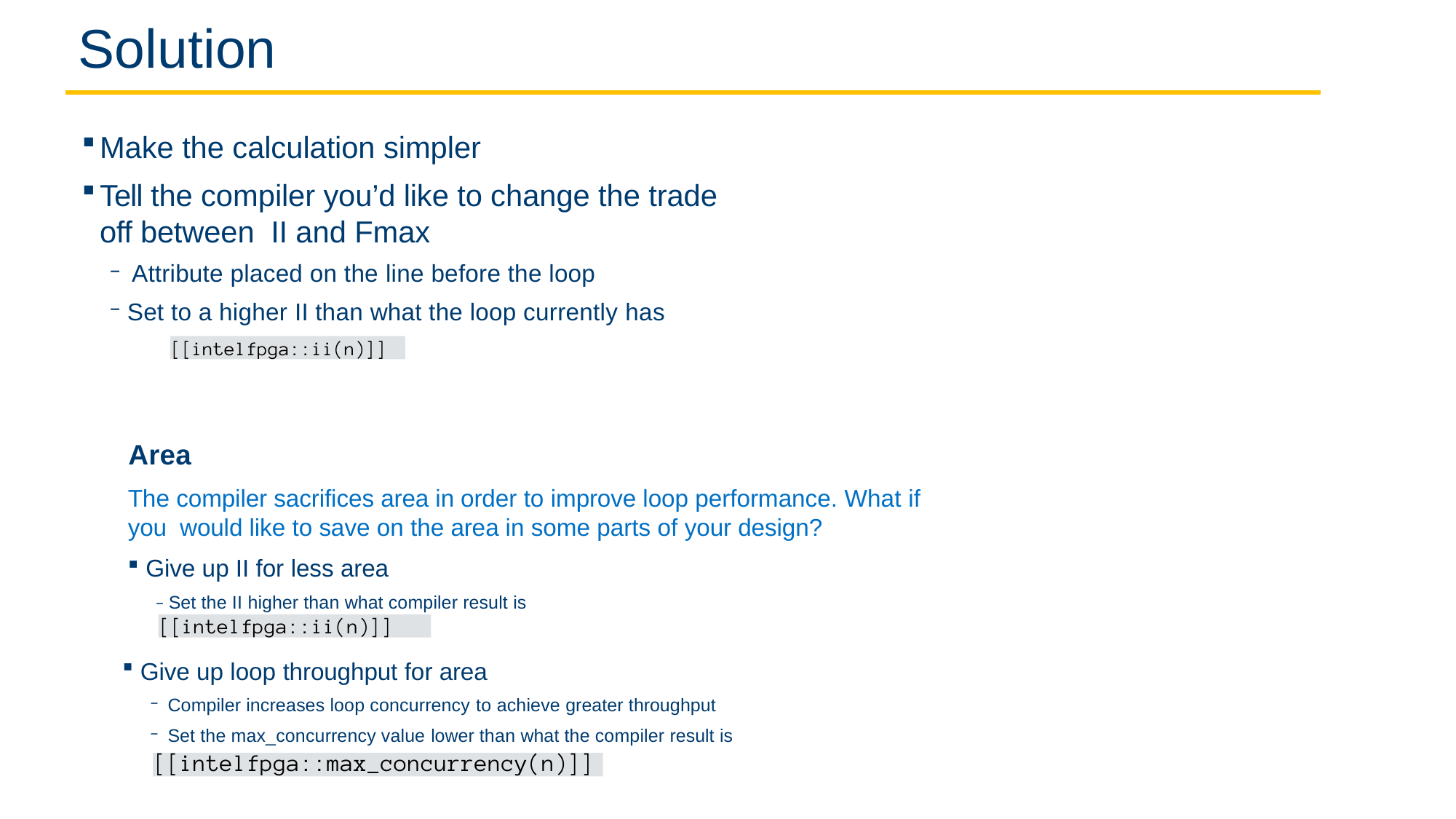

# Solution
Make the calculation simpler
Tell the compiler you’d like to change the trade off between  II and Fmax
Attribute placed on the line before the loop
Set to a higher II than what the loop currently has
[[intelfpga::ii(n)]]
Area
The compiler sacrifices area in order to improve loop performance. What if you  would like to save on the area in some parts of your design?
Give up II for less area
– Set the II higher than what compiler result is
[[intelfpga::ii(n)]]
Give up loop throughput for area
Compiler increases loop concurrency to achieve greater throughput
Set the max_concurrency value lower than what the compiler result is
[[intelfpga::max_concurrency(n)]]